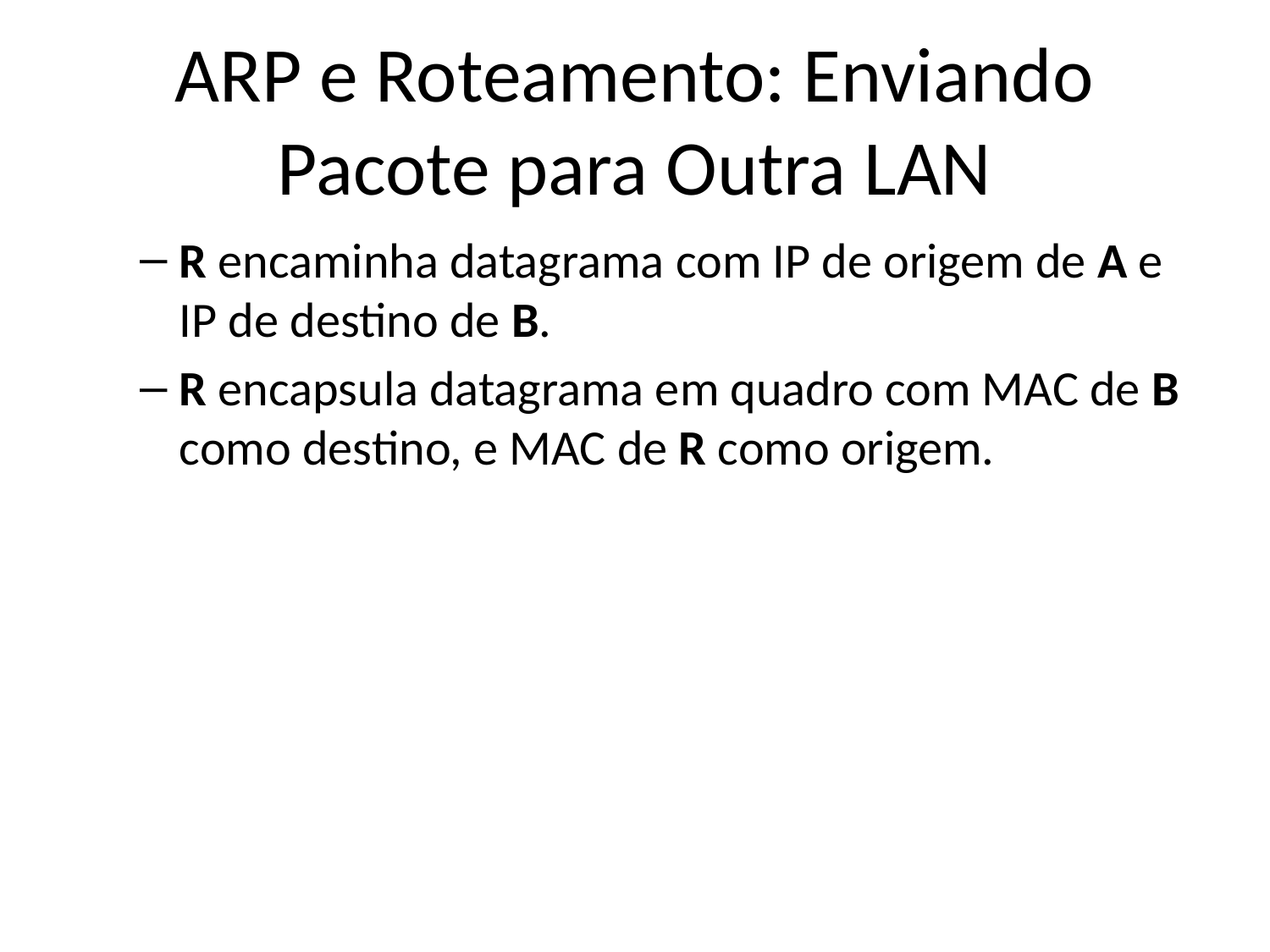

# ARP e Roteamento: Enviando Pacote para Outra LAN
R encaminha datagrama com IP de origem de A e IP de destino de B.
R encapsula datagrama em quadro com MAC de B como destino, e MAC de R como origem.